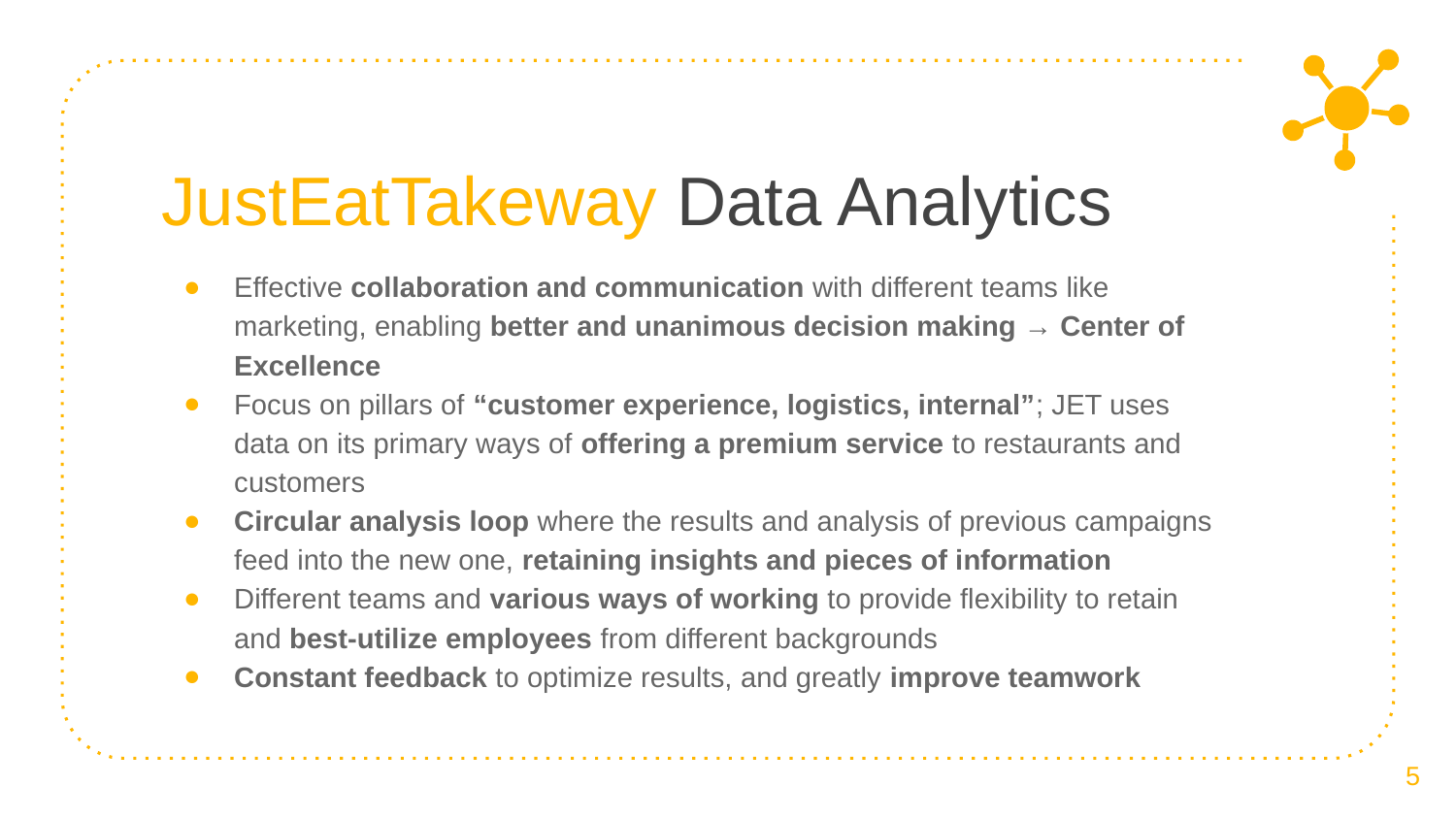

# JustEatTakeway Data Analytics
Effective collaboration and communication with different teams like marketing, enabling better and unanimous decision making → Center of Excellence
Focus on pillars of “customer experience, logistics, internal”; JET uses data on its primary ways of offering a premium service to restaurants and customers
Circular analysis loop where the results and analysis of previous campaigns feed into the new one, retaining insights and pieces of information
Different teams and various ways of working to provide flexibility to retain and best-utilize employees from different backgrounds
Constant feedback to optimize results, and greatly improve teamwork
5